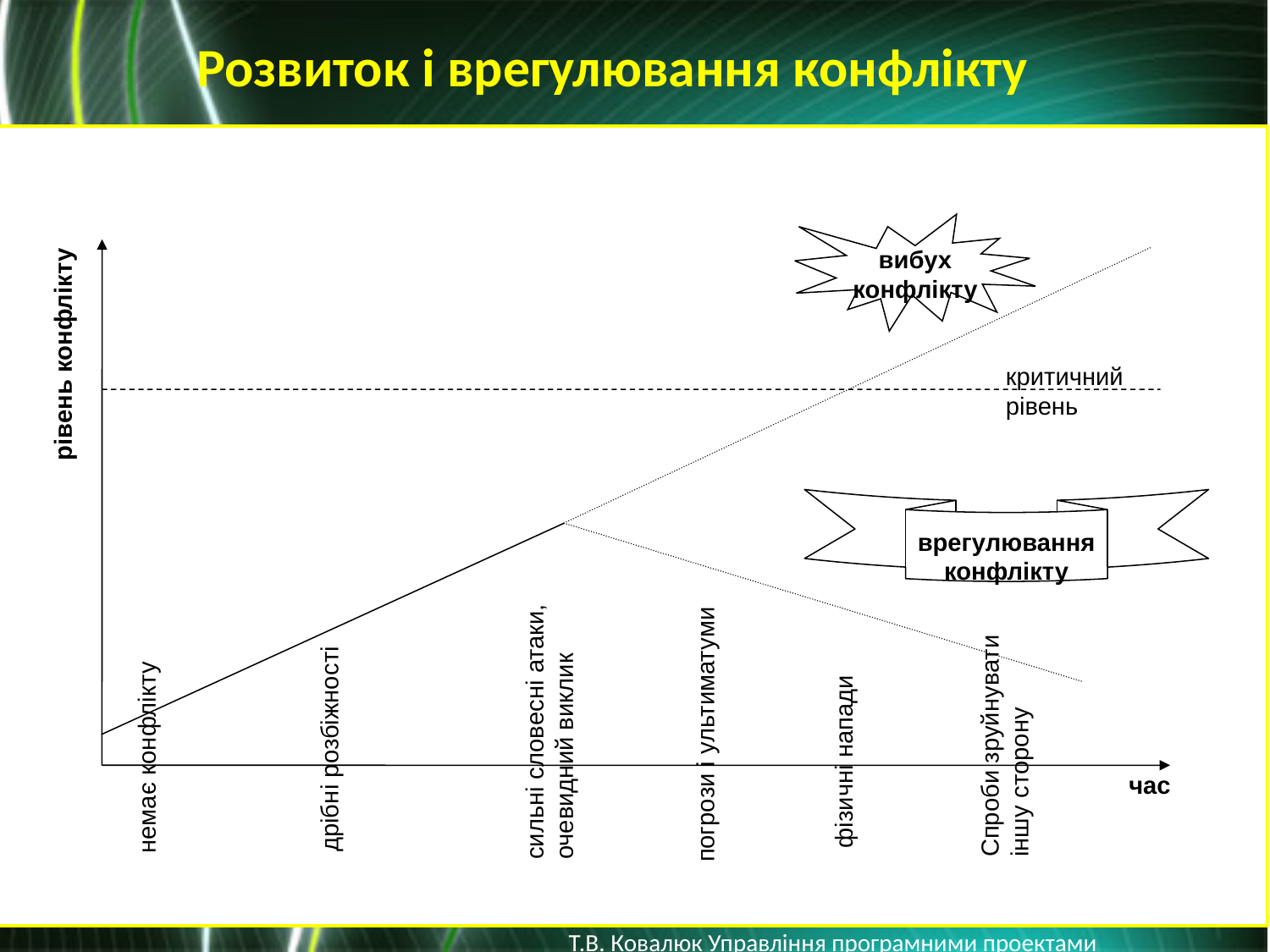

Розвиток і врегулювання конфлікту

вибух конфлікту

критичний рівень

рівень конфлікту

врегулювання конфлікту

сильні словесні атаки, очевидний виклик
фізичні напади
погрози і ультиматуми
Спроби зруйнувати іншу сторону
дрібні розбіжності
немає конфлікту

час